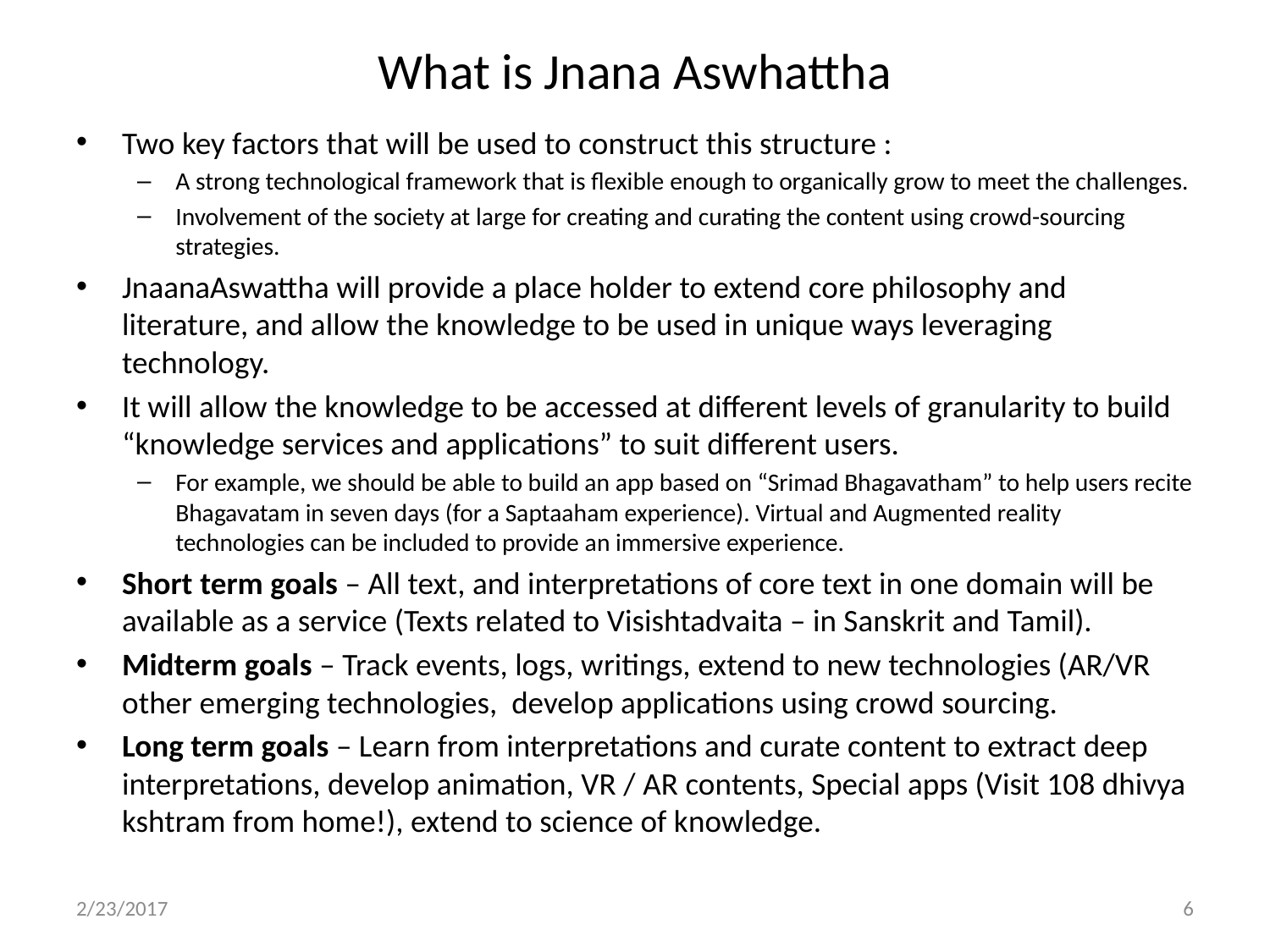

# What is Jnana Aswhattha
Two key factors that will be used to construct this structure :
A strong technological framework that is flexible enough to organically grow to meet the challenges.
Involvement of the society at large for creating and curating the content using crowd-sourcing strategies.
JnaanaAswattha will provide a place holder to extend core philosophy and literature, and allow the knowledge to be used in unique ways leveraging technology.
It will allow the knowledge to be accessed at different levels of granularity to build “knowledge services and applications” to suit different users.
For example, we should be able to build an app based on “Srimad Bhagavatham” to help users recite Bhagavatam in seven days (for a Saptaaham experience). Virtual and Augmented reality technologies can be included to provide an immersive experience.
Short term goals – All text, and interpretations of core text in one domain will be available as a service (Texts related to Visishtadvaita – in Sanskrit and Tamil).
Midterm goals – Track events, logs, writings, extend to new technologies (AR/VR other emerging technologies,  develop applications using crowd sourcing.
Long term goals – Learn from interpretations and curate content to extract deep interpretations, develop animation, VR / AR contents, Special apps (Visit 108 dhivya kshtram from home!), extend to science of knowledge.

2/23/2017
6